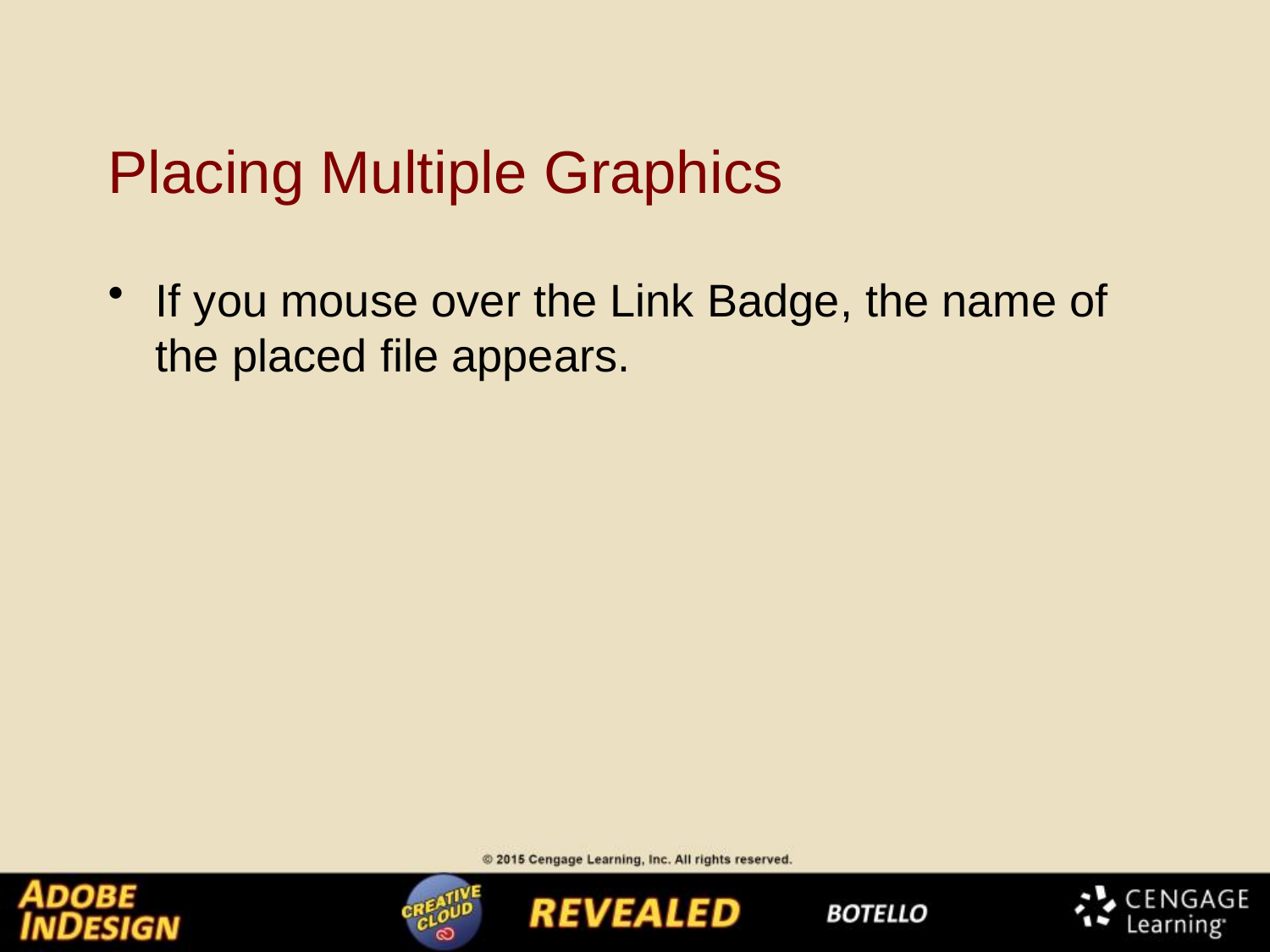

# Placing Multiple Graphics
If you mouse over the Link Badge, the name of the placed file appears.